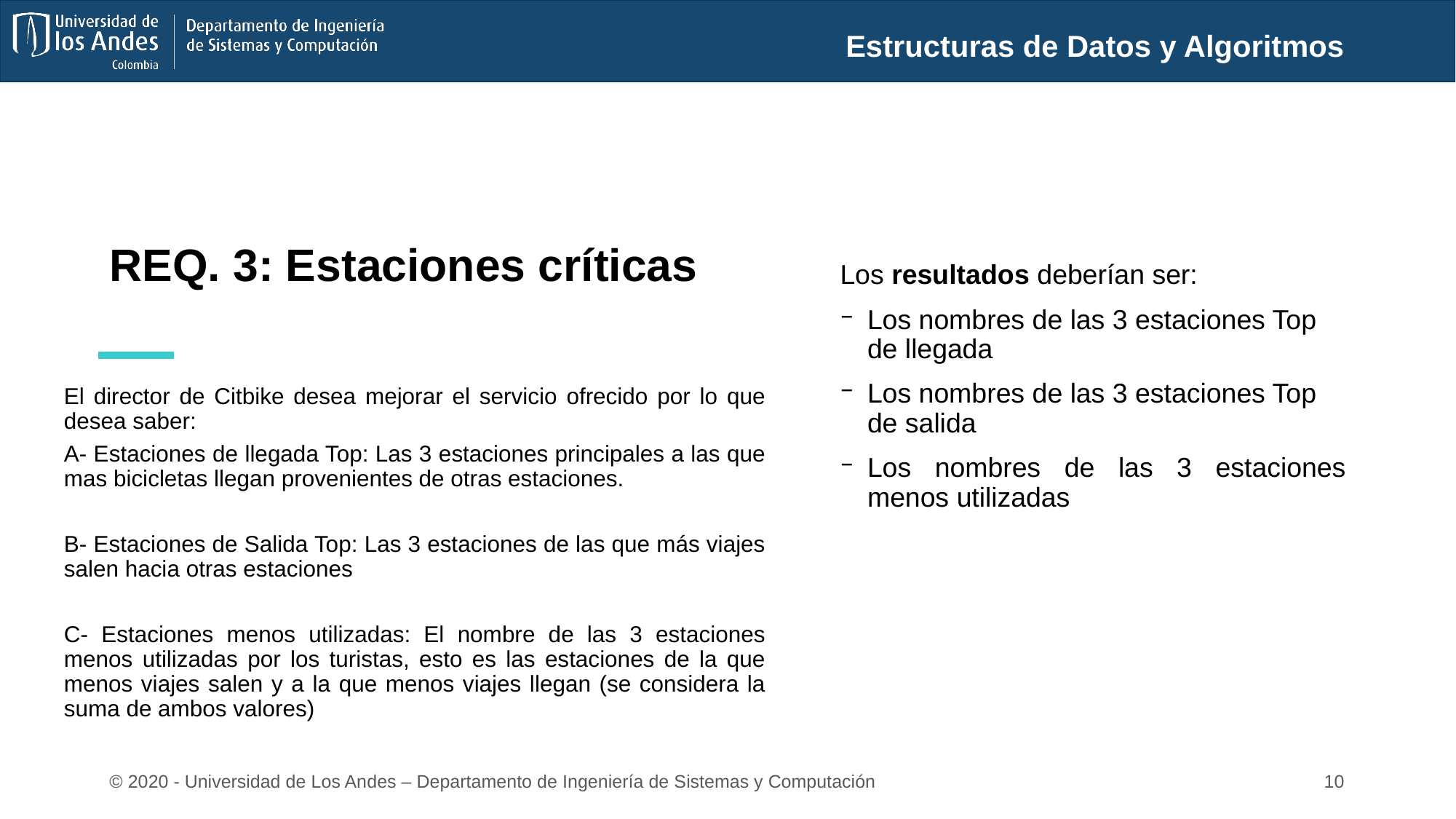

Estructuras de Datos y Algoritmos
# REQ. 3: Estaciones críticas

Los resultados deberían ser:
Los nombres de las 3 estaciones Top de llegada
Los nombres de las 3 estaciones Top de salida
Los nombres de las 3 estaciones menos utilizadas
El director de Citbike desea mejorar el servicio ofrecido por lo que desea saber:
A- Estaciones de llegada Top: Las 3 estaciones principales a las que mas bicicletas llegan provenientes de otras estaciones.

B- Estaciones de Salida Top: Las 3 estaciones de las que más viajes salen hacia otras estaciones

C- Estaciones menos utilizadas: El nombre de las 3 estaciones menos utilizadas por los turistas, esto es las estaciones de la que menos viajes salen y a la que menos viajes llegan (se considera la suma de ambos valores)

10
© 2020 - Universidad de Los Andes – Departamento de Ingeniería de Sistemas y Computación